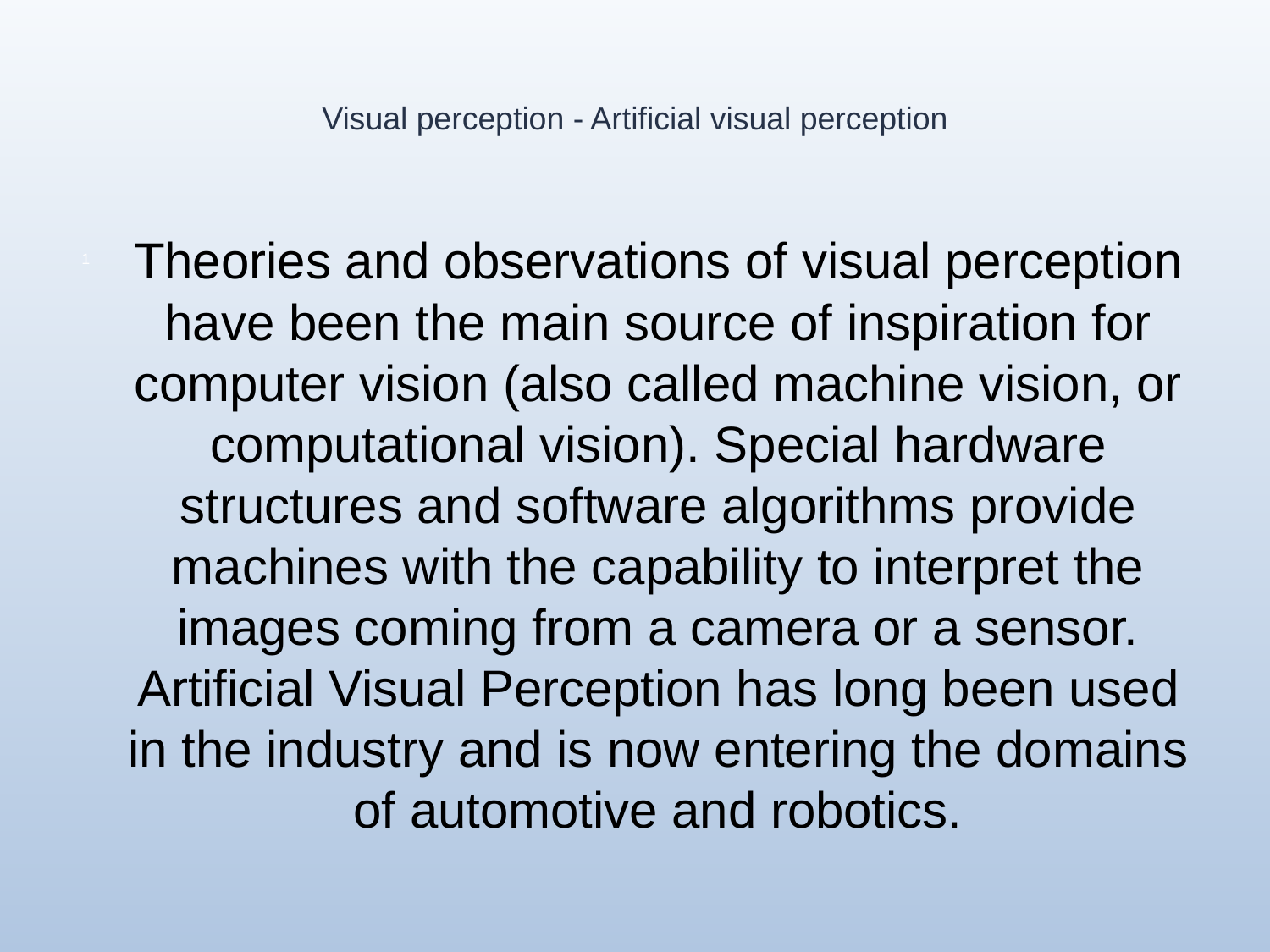

# Visual perception - Artificial visual perception
Theories and observations of visual perception have been the main source of inspiration for computer vision (also called machine vision, or computational vision). Special hardware structures and software algorithms provide machines with the capability to interpret the images coming from a camera or a sensor. Artificial Visual Perception has long been used in the industry and is now entering the domains of automotive and robotics.